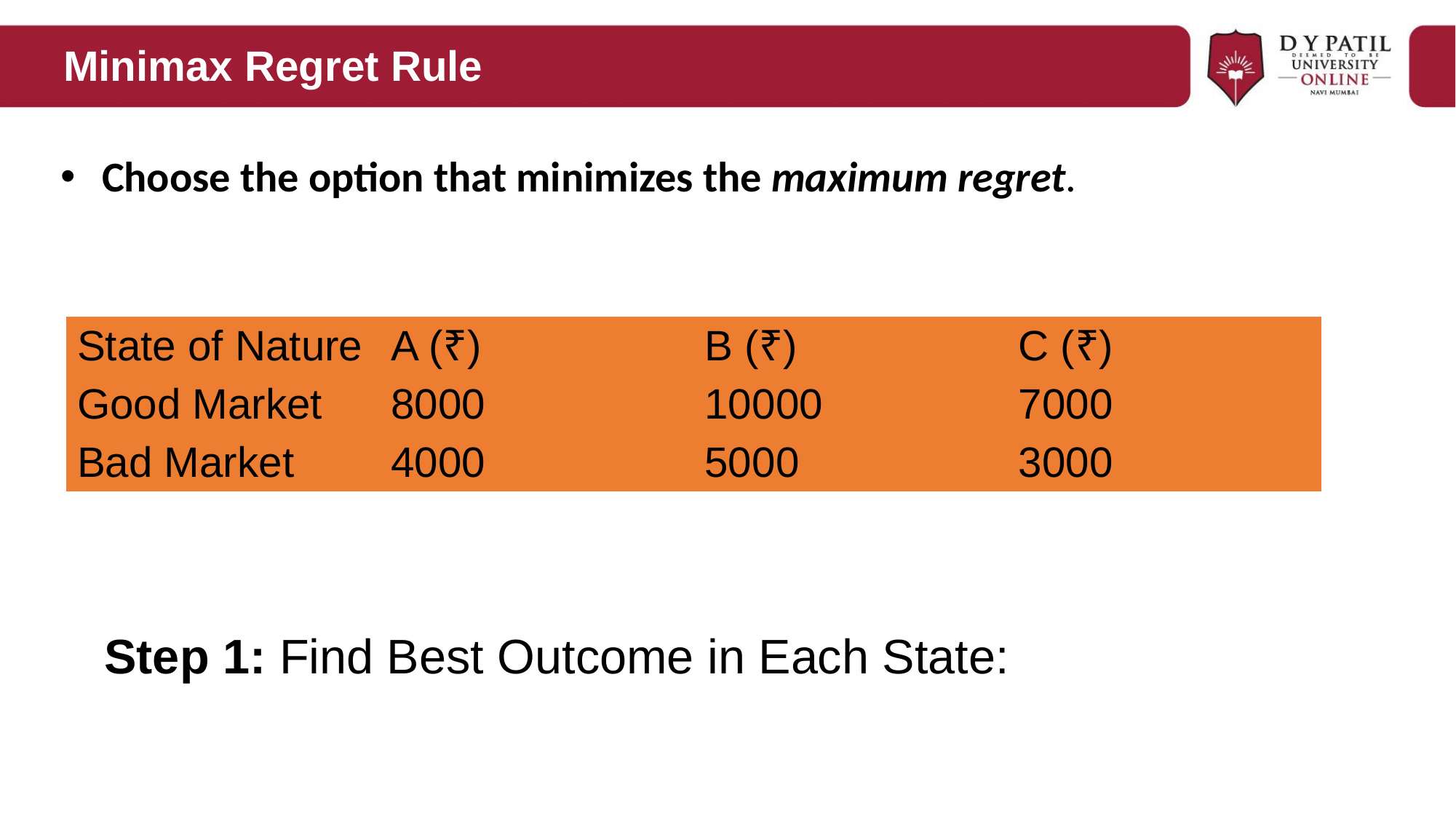

# Minimax Regret Rule
Choose the option that minimizes the maximum regret.
| State of Nature | A (₹) | B (₹) | C (₹) |
| --- | --- | --- | --- |
| Good Market | 8000 | 10000 | 7000 |
| Bad Market | 4000 | 5000 | 3000 |
Step 1: Find Best Outcome in Each State: